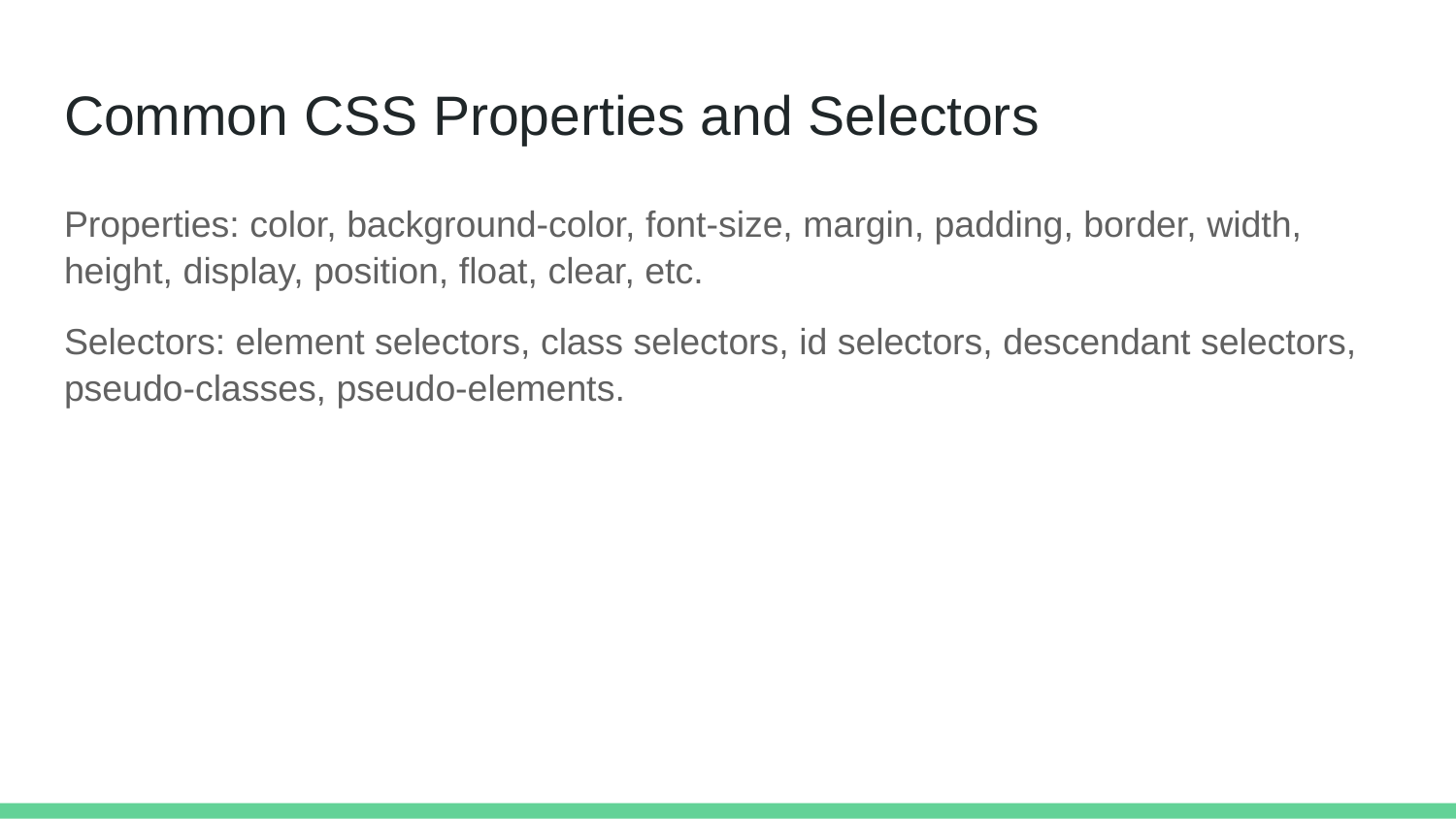

# Common CSS Properties and Selectors
Properties: color, background-color, font-size, margin, padding, border, width, height, display, position, float, clear, etc.
Selectors: element selectors, class selectors, id selectors, descendant selectors, pseudo-classes, pseudo-elements.